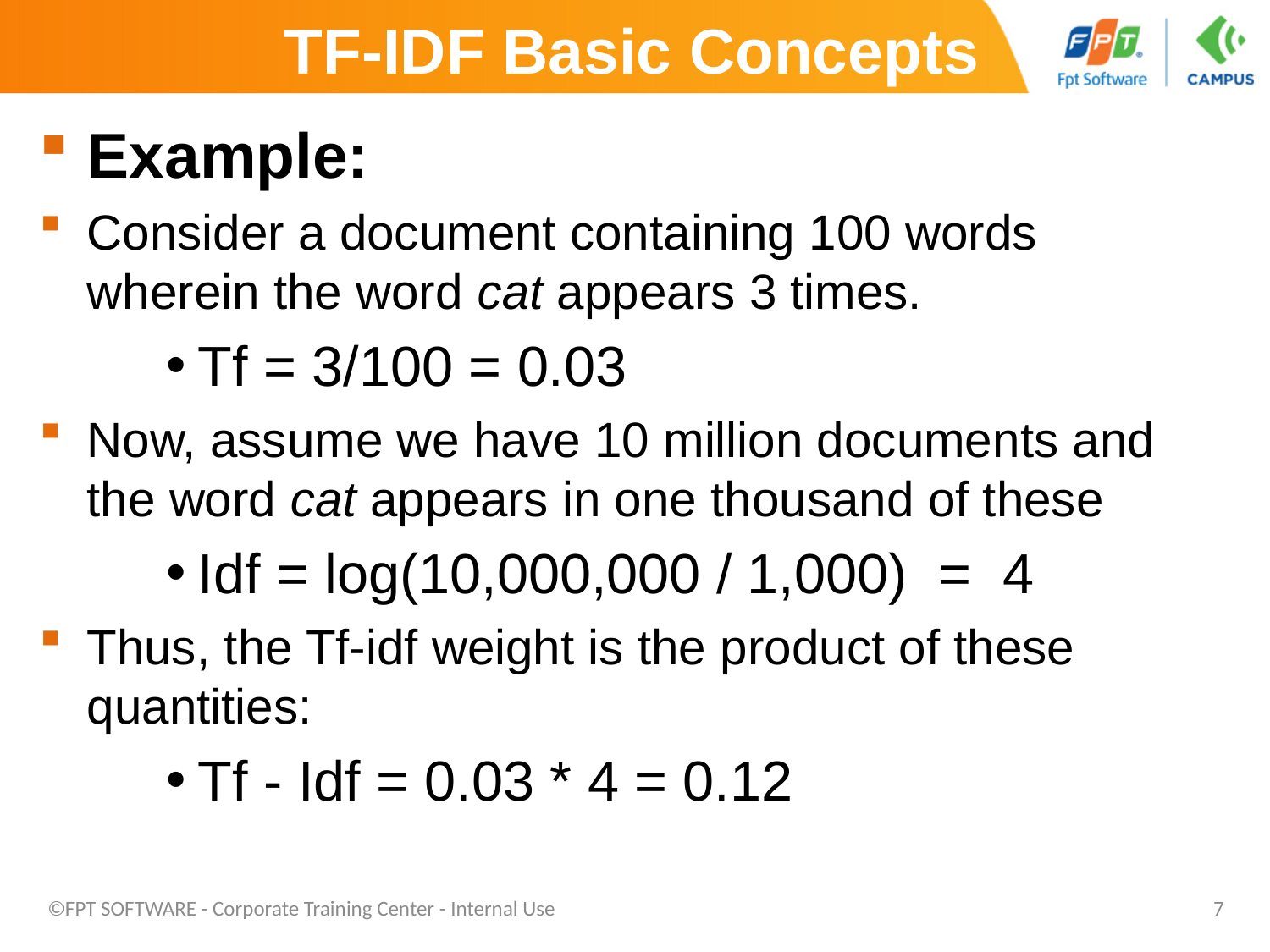

# TF-IDF Basic Concepts
Example:
Consider a document containing 100 words wherein the word cat appears 3 times.
Tf = 3/100 = 0.03
Now, assume we have 10 million documents and the word cat appears in one thousand of these
Idf = log(10,000,000 / 1,000)  =  4
Thus, the Tf-idf weight is the product of these quantities:
Tf - Idf = 0.03 * 4 = 0.12
©FPT SOFTWARE - Corporate Training Center - Internal Use
7